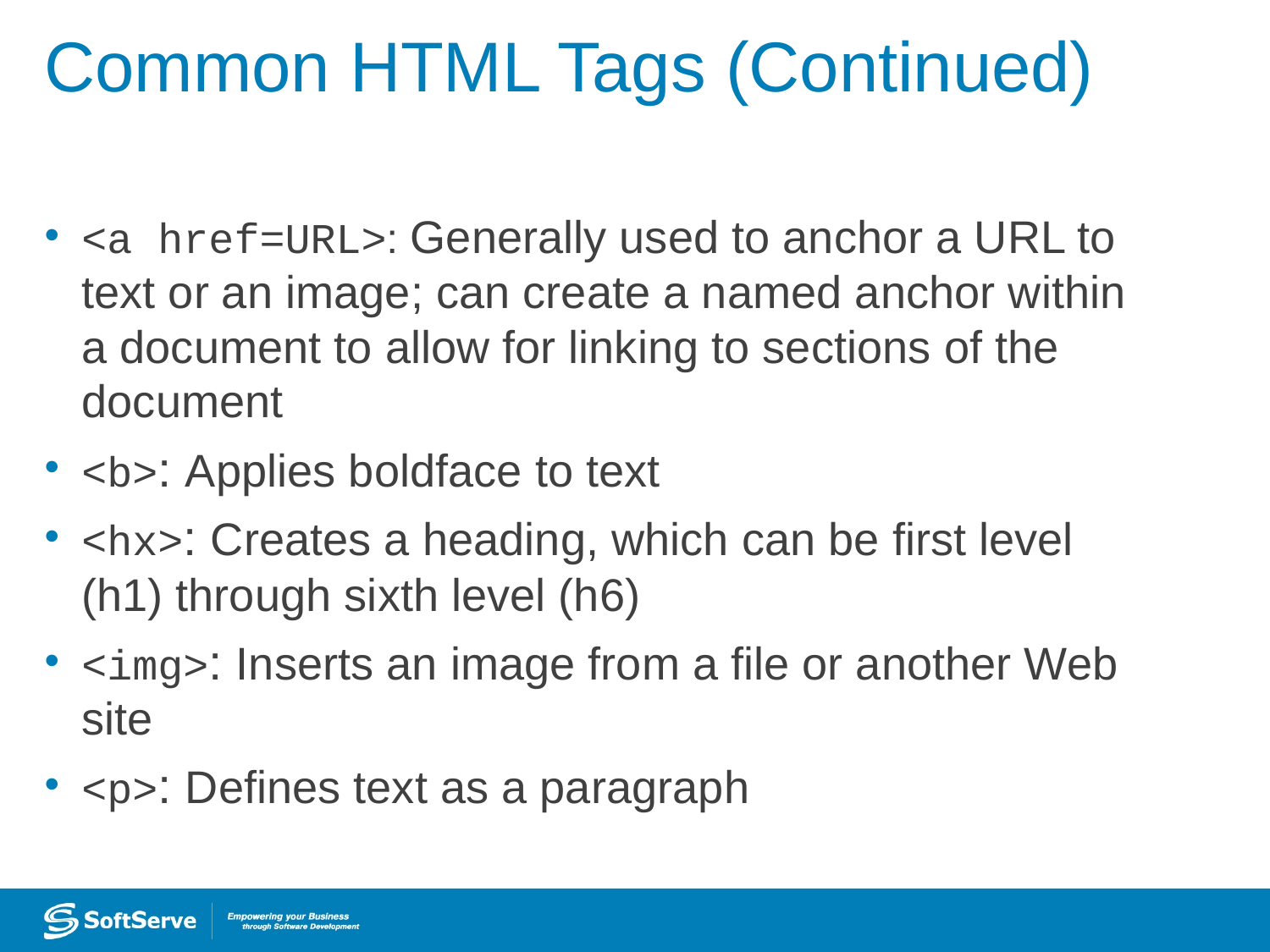

# Common HTML Tags (Continued)
<a href=URL>: Generally used to anchor a URL to text or an image; can create a named anchor within a document to allow for linking to sections of the document
<b>: Applies boldface to text
<hx>: Creates a heading, which can be first level (h1) through sixth level (h6)
<img>: Inserts an image from a file or another Web site
<p>: Defines text as a paragraph